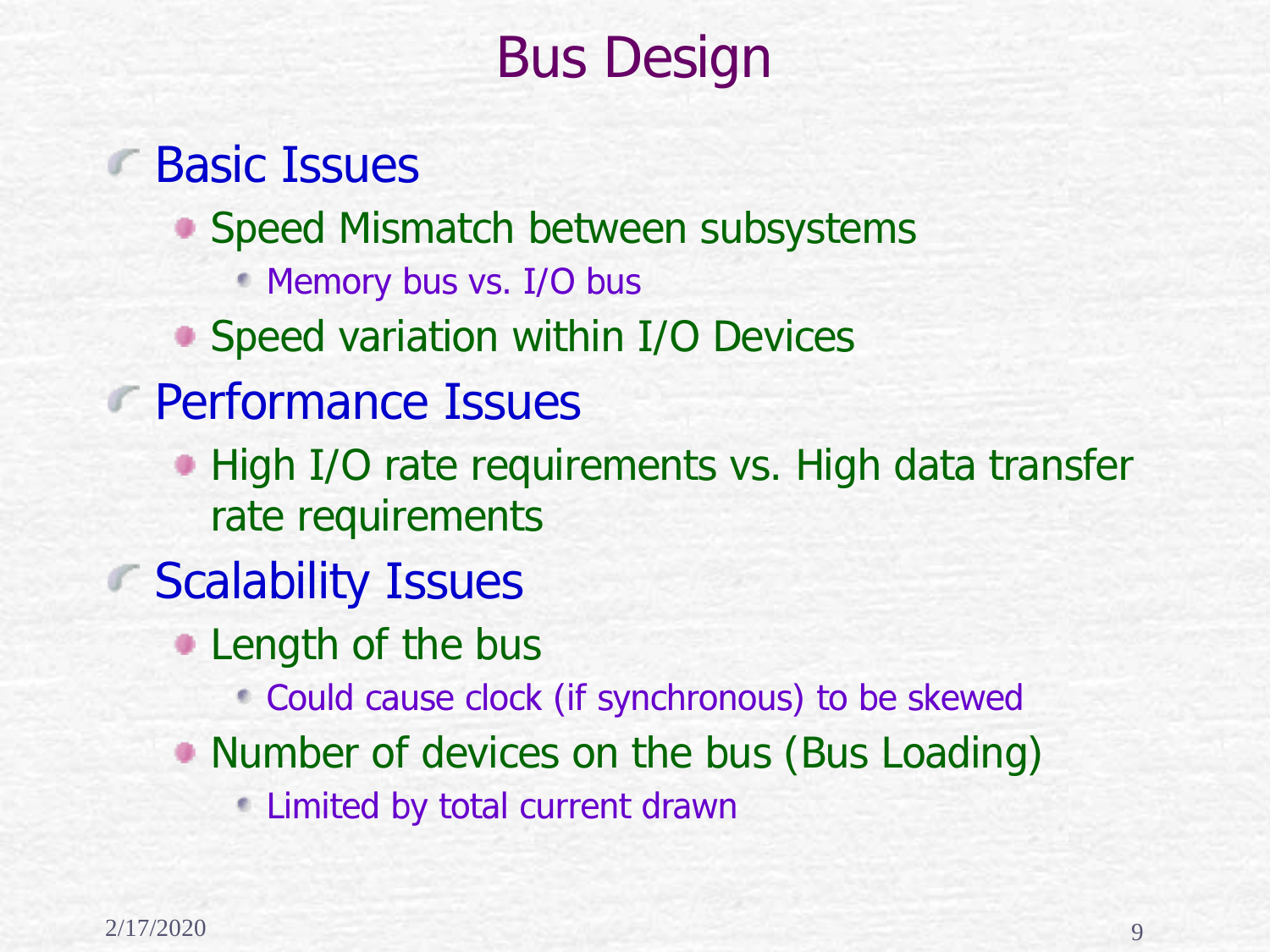

# Bus Design
Basic Issues
Speed Mismatch between subsystems
Memory bus vs. I/O bus
Speed variation within I/O Devices
Performance Issues
High I/O rate requirements vs. High data transfer rate requirements
Scalability Issues
Length of the bus
Could cause clock (if synchronous) to be skewed
Number of devices on the bus (Bus Loading)
Limited by total current drawn
2/17/2020
9